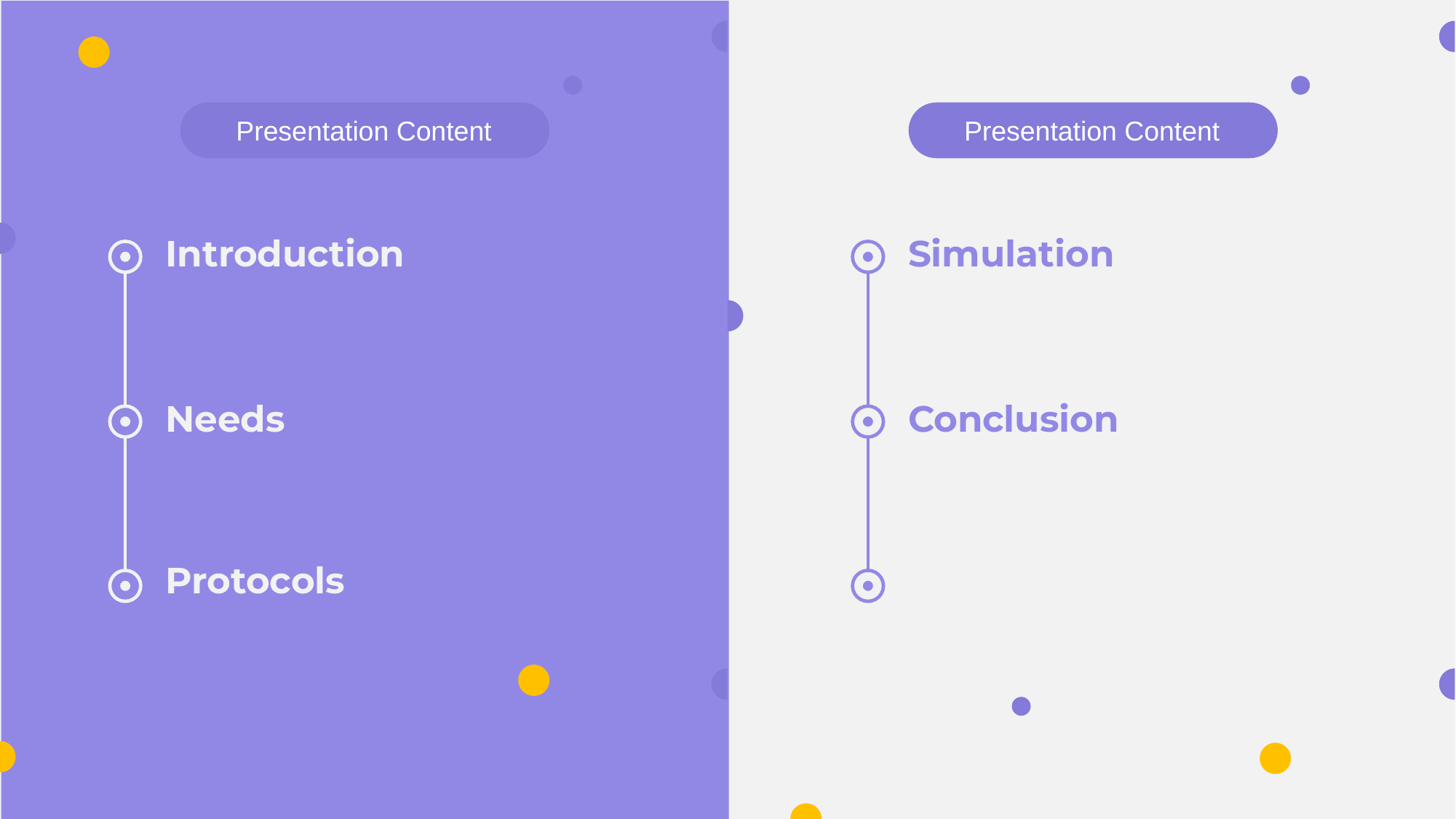

Presentation Content

Presentation Content

Introduction

Simulation

Needs

Conclusion

Protocols